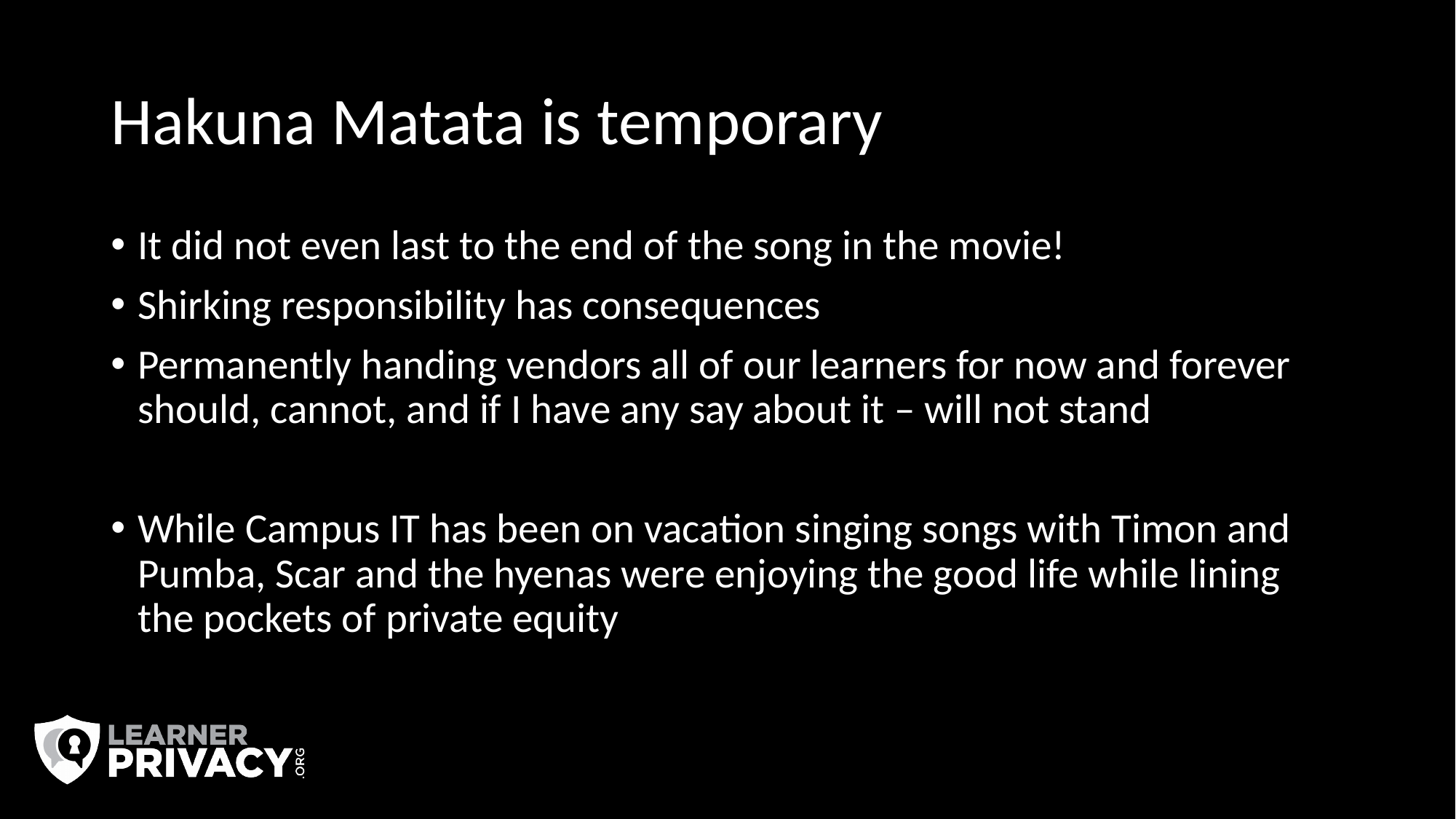

# Hakuna Matata is temporary
It did not even last to the end of the song in the movie!
Shirking responsibility has consequences
Permanently handing vendors all of our learners for now and forever should, cannot, and if I have any say about it – will not stand

While Campus IT has been on vacation singing songs with Timon and Pumba, Scar and the hyenas were enjoying the good life while lining the pockets of private equity